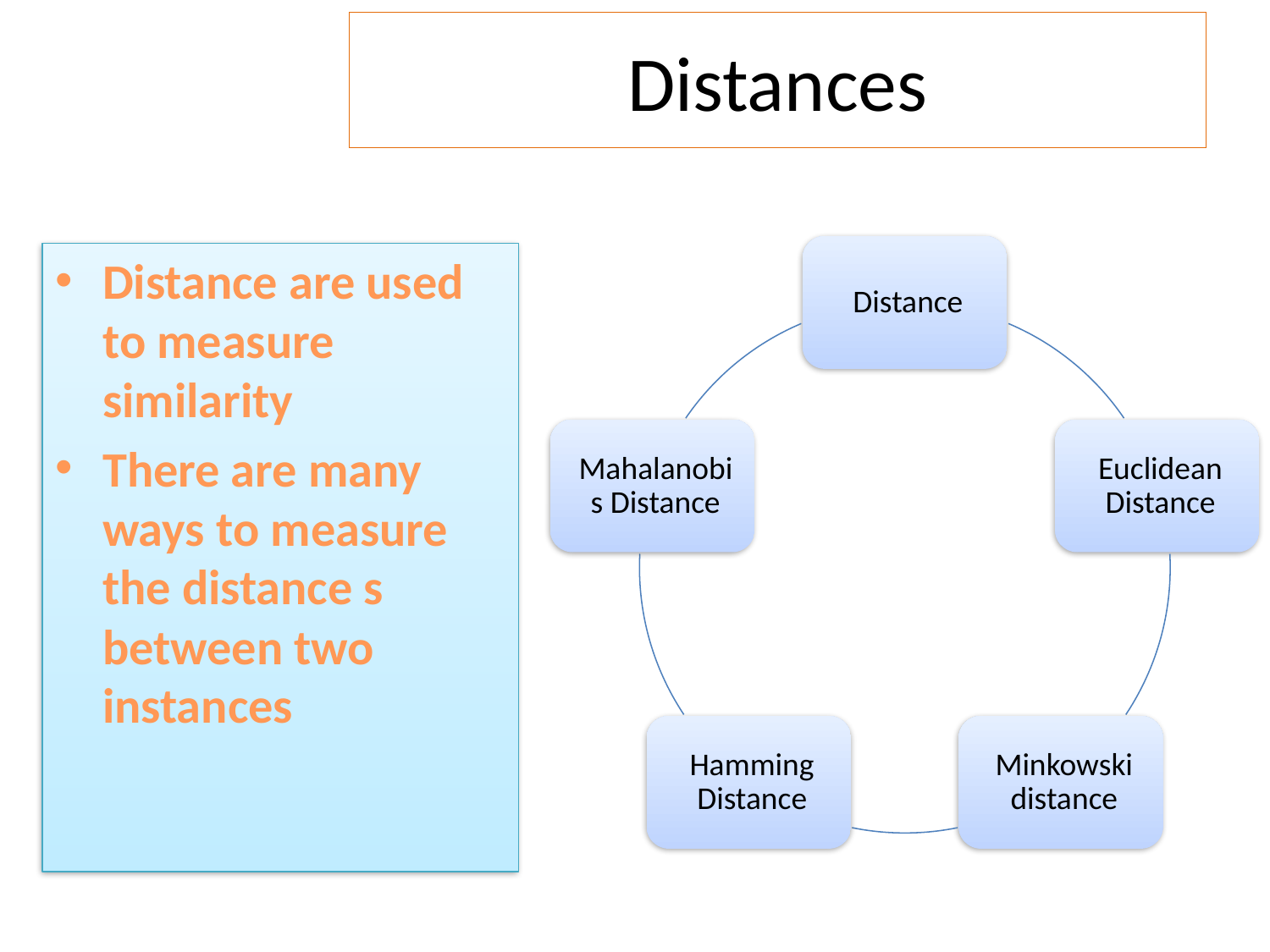

# Distances
Distance
Euclidean Distance
Minkowski distance
Hamming Distance
Mahalanobis Distance
Distance are used to measure similarity
There are many ways to measure the distance s between two instances